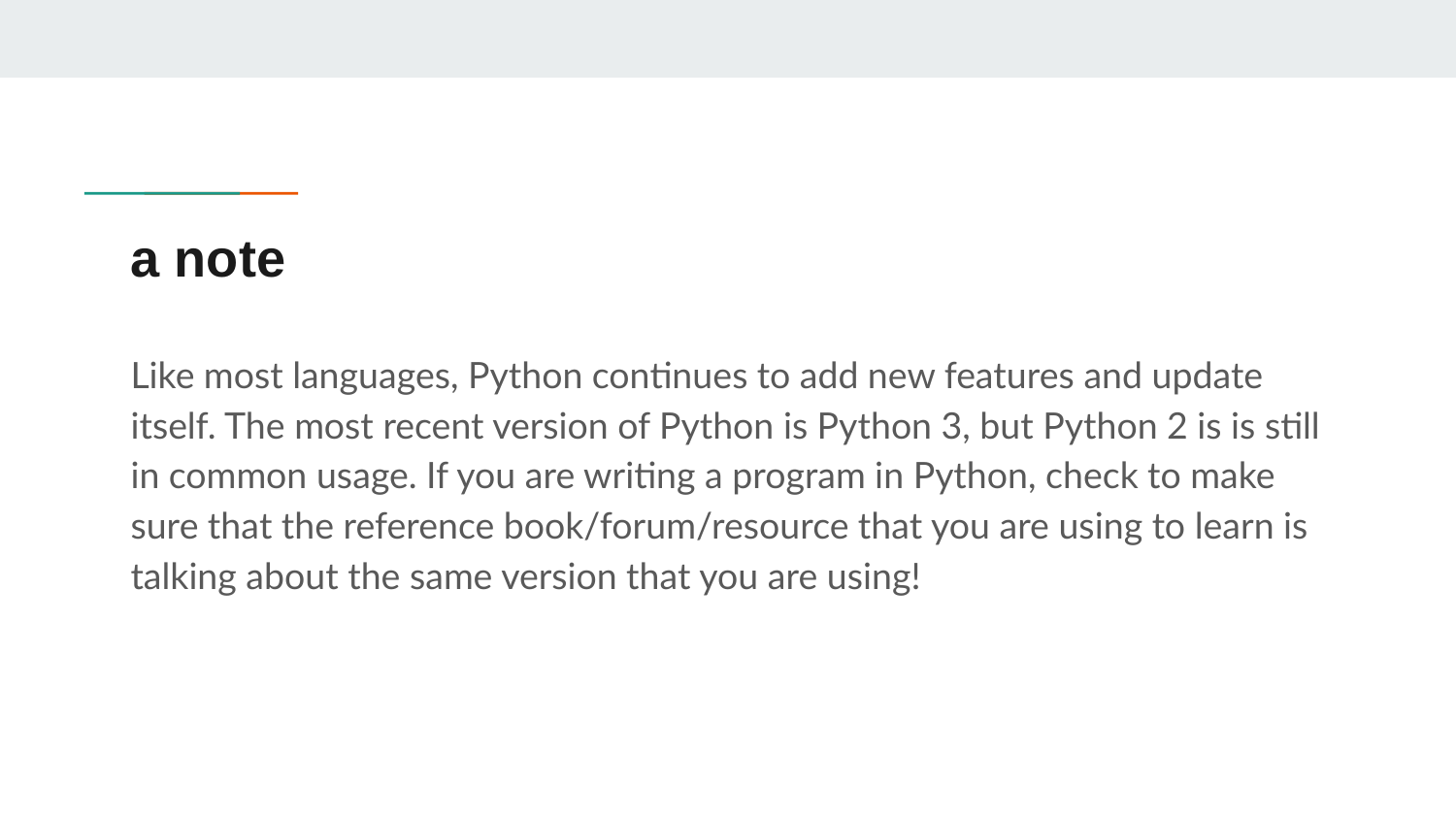

# a note
Like most languages, Python continues to add new features and update itself. The most recent version of Python is Python 3, but Python 2 is is still in common usage. If you are writing a program in Python, check to make sure that the reference book/forum/resource that you are using to learn is talking about the same version that you are using!